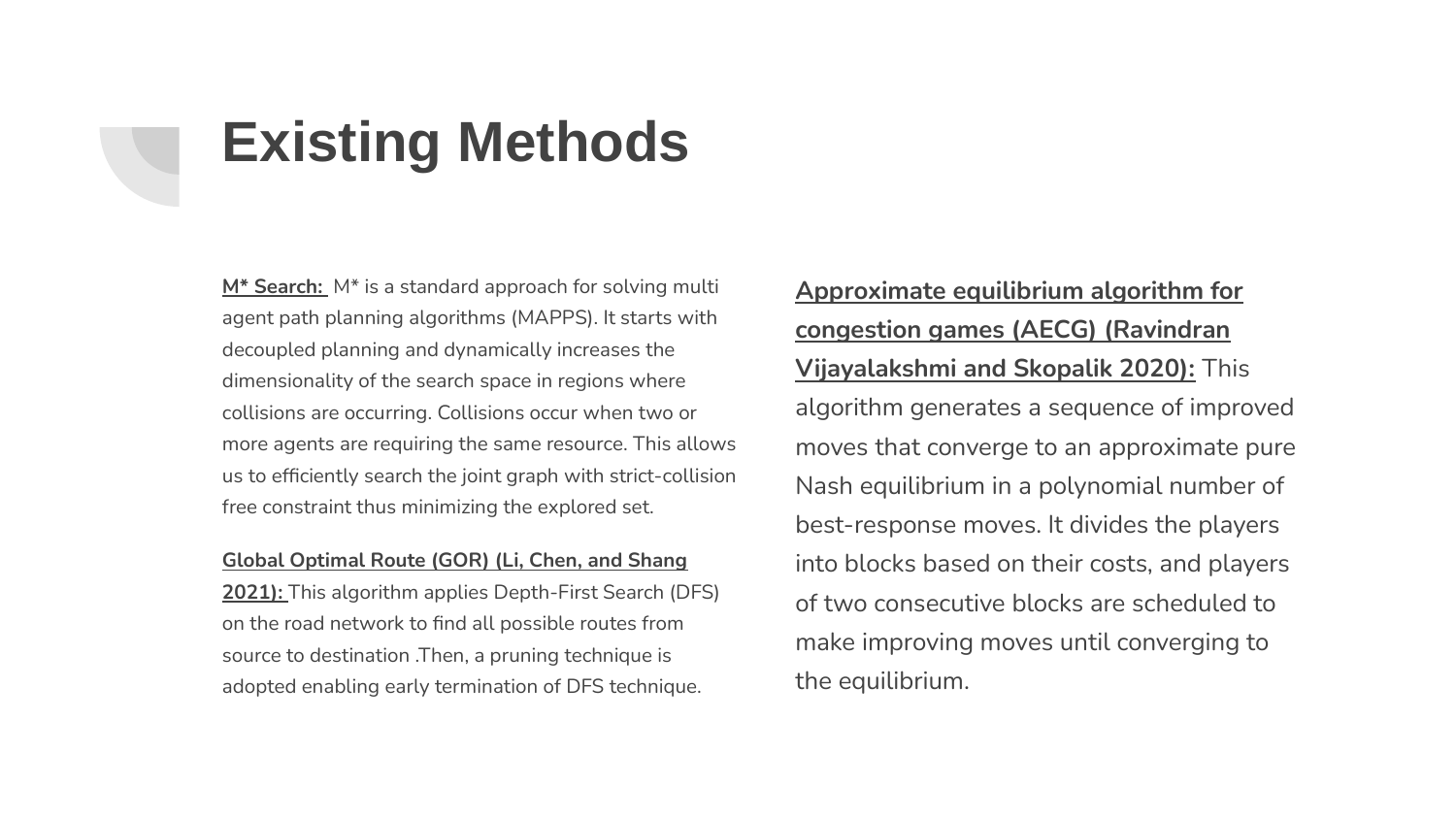

# Existing Methods
Approximate equilibrium algorithm for congestion games (AECG) (Ravindran Vijayalakshmi and Skopalik 2020): This algorithm generates a sequence of improved moves that converge to an approximate pure Nash equilibrium in a polynomial number of best-response moves. It divides the players into blocks based on their costs, and players of two consecutive blocks are scheduled to make improving moves until converging to the equilibrium.
M* Search:  M* is a standard approach for solving multi agent path planning algorithms (MAPPS). It starts with decoupled planning and dynamically increases the dimensionality of the search space in regions where collisions are occurring. Collisions occur when two or more agents are requiring the same resource. This allows us to efficiently search the joint graph with strict-collision free constraint thus minimizing the explored set.
Global Optimal Route (GOR) (Li, Chen, and Shang 2021): This algorithm applies Depth-First Search (DFS) on the road network to find all possible routes from source to destination .Then, a pruning technique is adopted enabling early termination of DFS technique.